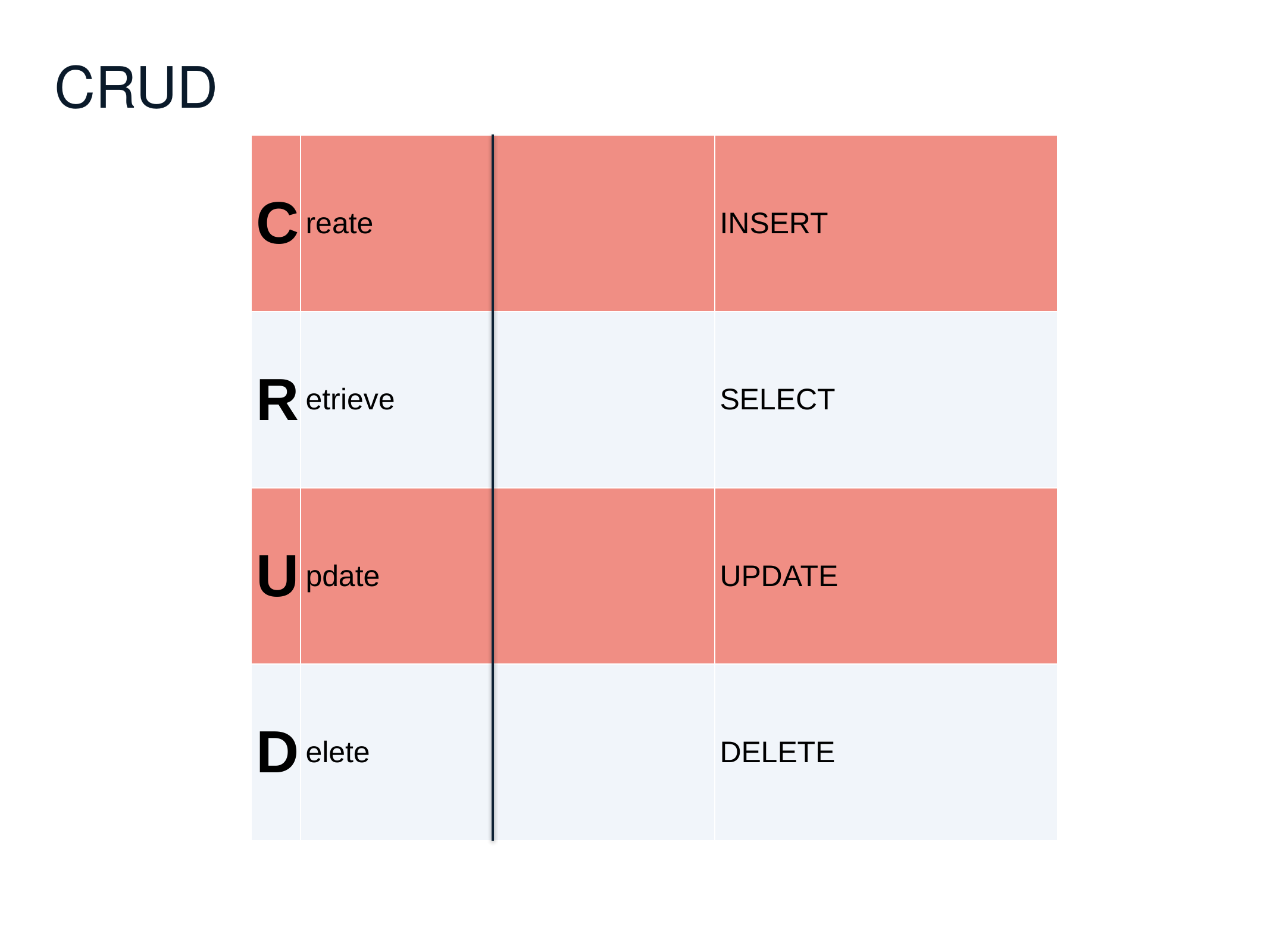

# CRUD

| C | reate | INSERT |
| --- | --- | --- |
| R | etrieve | SELECT |
| U | pdate | UPDATE |
| D | elete | DELETE |